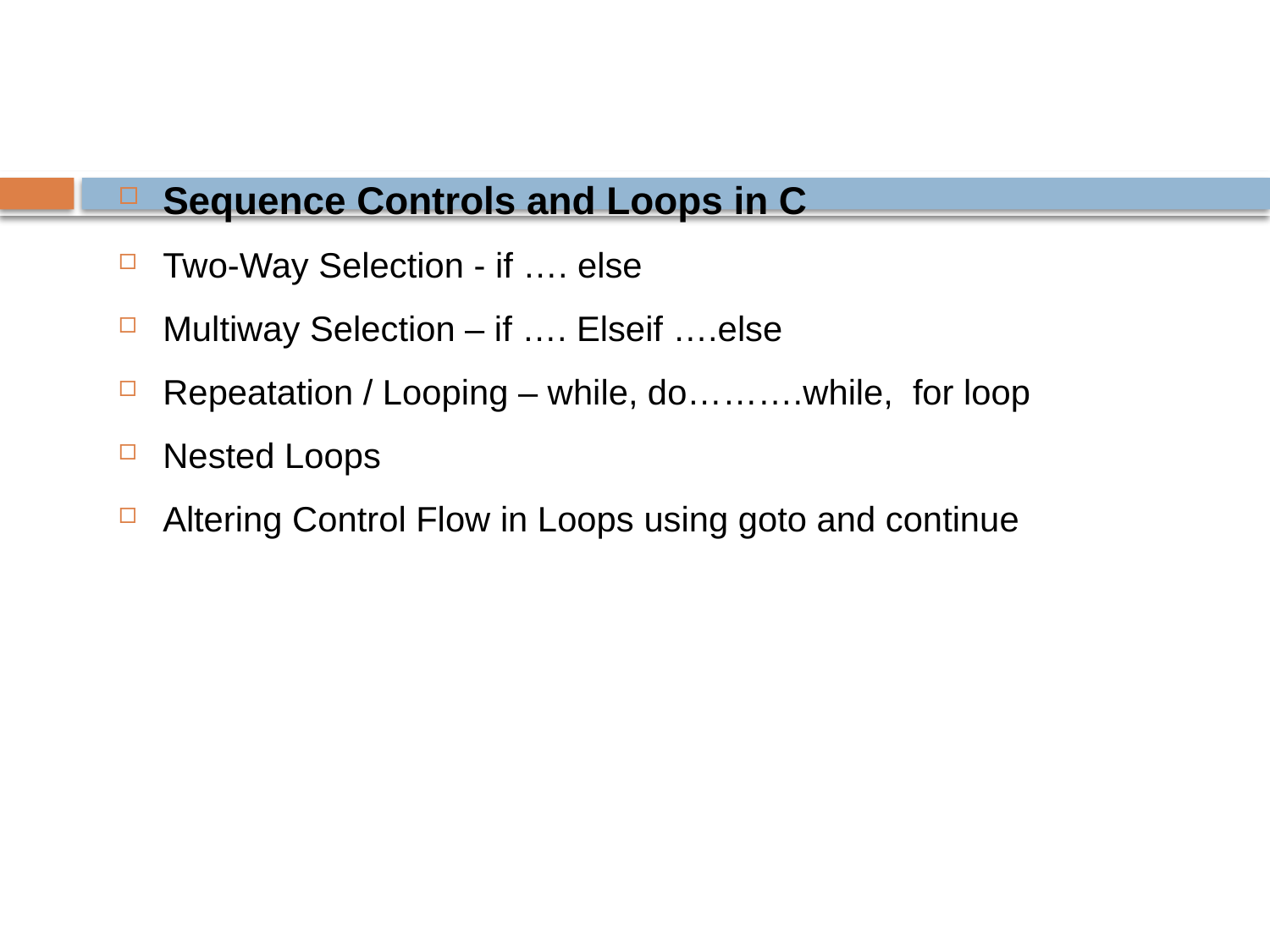

Sequence Controls and Loops in C
Two-Way Selection - if …. else
Multiway Selection – if …. Elseif ….else
Repeatation / Looping – while, do……….while,  for loop
Nested Loops
Altering Control Flow in Loops using goto and continue